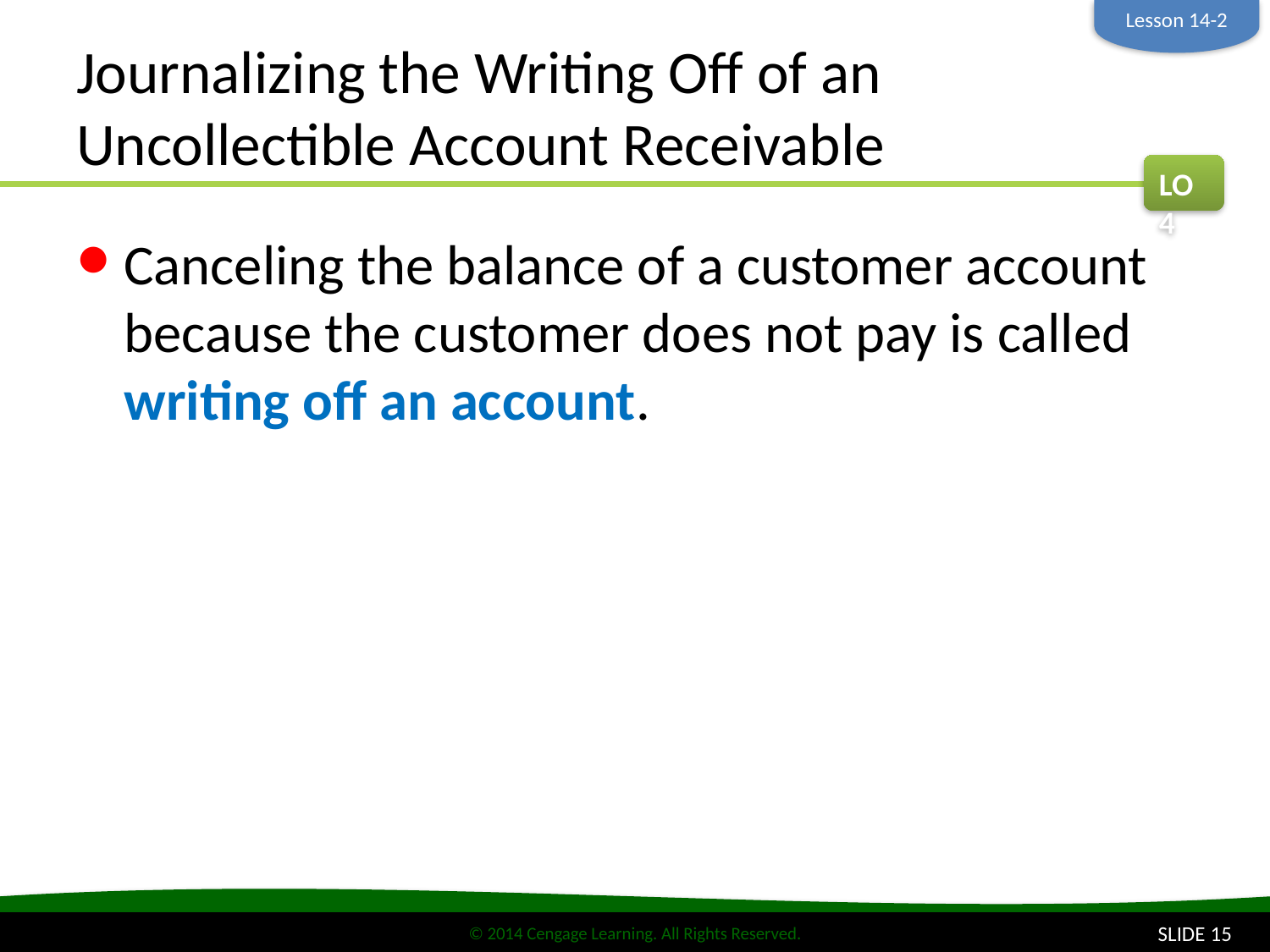

Lesson 14-2

# Journalizing the Writing Off of an Uncollectible Account Receivable
LO4
Canceling the balance of a customer account because the customer does not pay is called writing off an account.

SLIDE 15